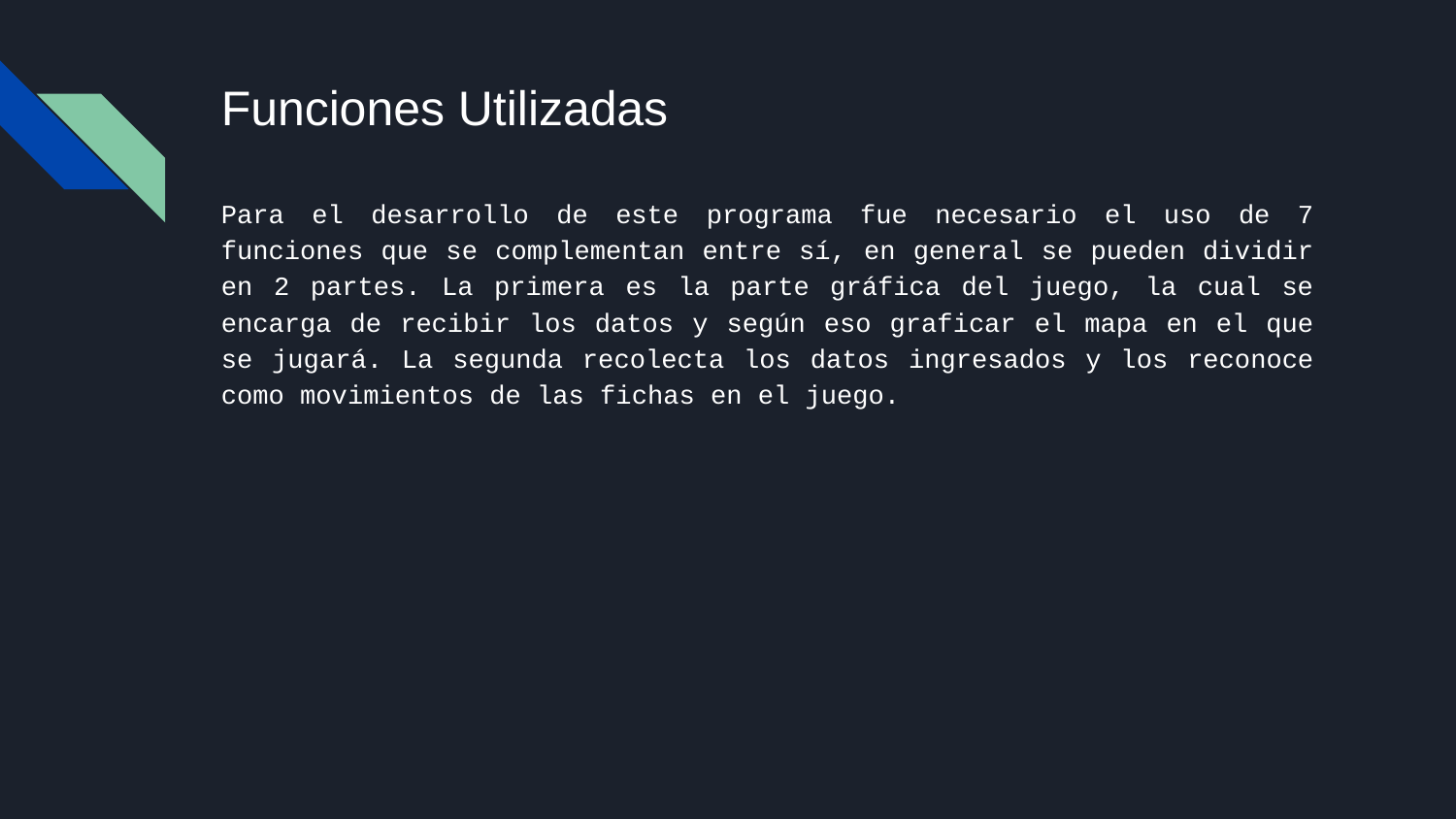

# Funciones Utilizadas
Para el desarrollo de este programa fue necesario el uso de 7 funciones que se complementan entre sí, en general se pueden dividir en 2 partes. La primera es la parte gráfica del juego, la cual se encarga de recibir los datos y según eso graficar el mapa en el que se jugará. La segunda recolecta los datos ingresados y los reconoce como movimientos de las fichas en el juego.